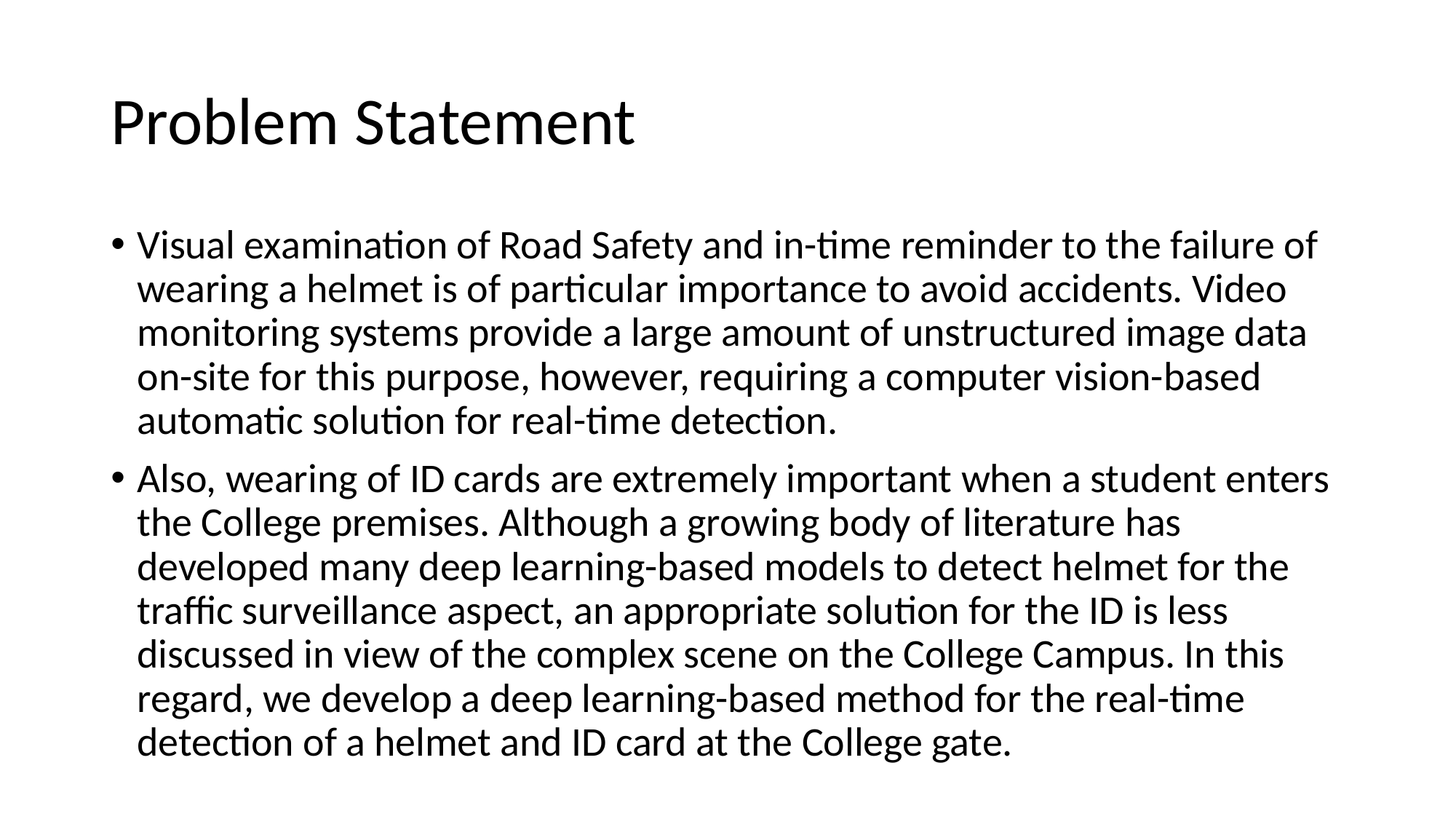

# Problem Statement
Visual examination of Road Safety and in-time reminder to the failure of wearing a helmet is of particular importance to avoid accidents. Video monitoring systems provide a large amount of unstructured image data on-site for this purpose, however, requiring a computer vision-based automatic solution for real-time detection.
Also, wearing of ID cards are extremely important when a student enters the College premises. Although a growing body of literature has developed many deep learning-based models to detect helmet for the traffic surveillance aspect, an appropriate solution for the ID is less discussed in view of the complex scene on the College Campus. In this regard, we develop a deep learning-based method for the real-time detection of a helmet and ID card at the College gate.